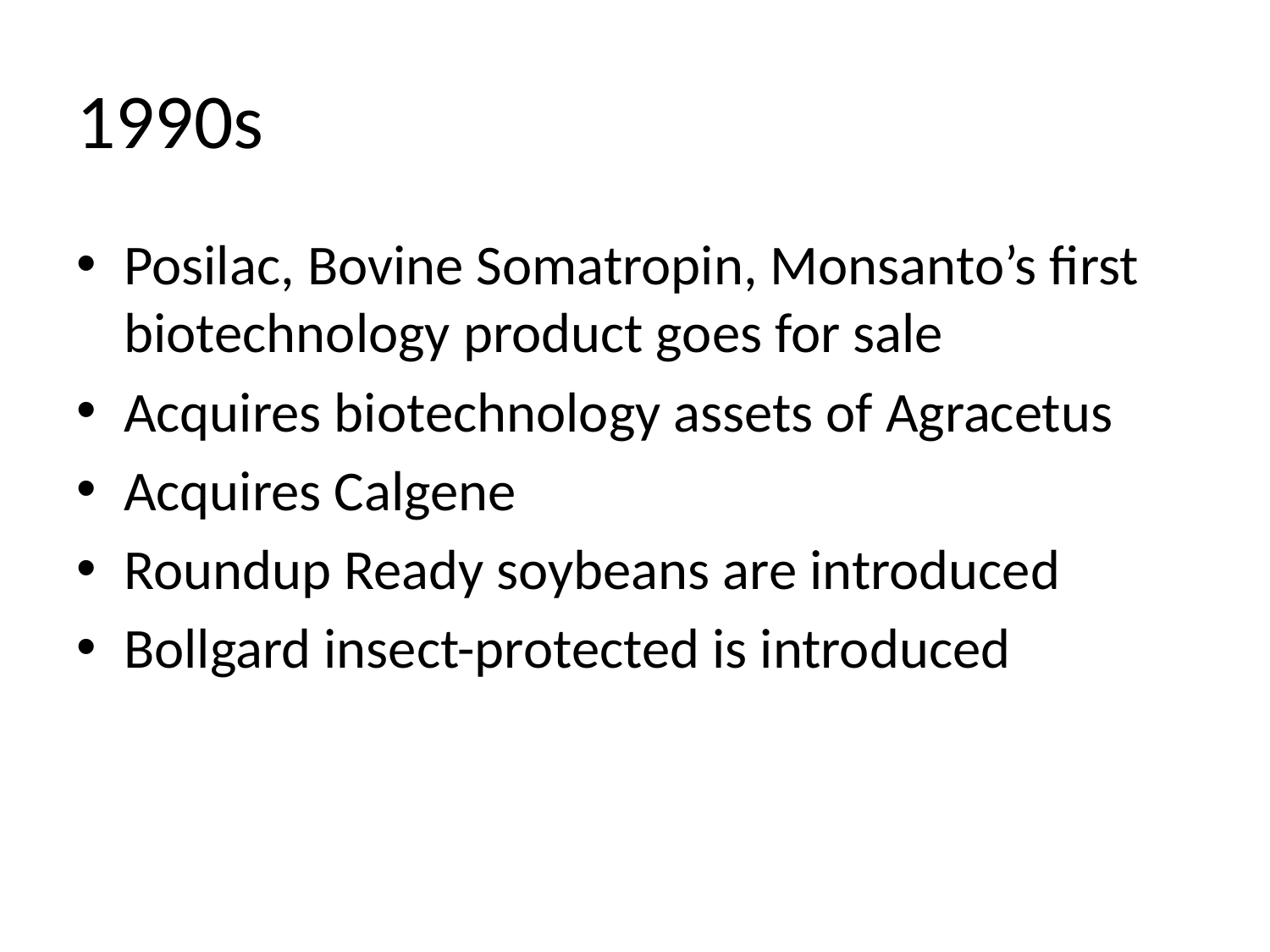

# 1990s
Posilac, Bovine Somatropin, Monsanto’s first biotechnology product goes for sale
Acquires biotechnology assets of Agracetus
Acquires Calgene
Roundup Ready soybeans are introduced
Bollgard insect-protected is introduced